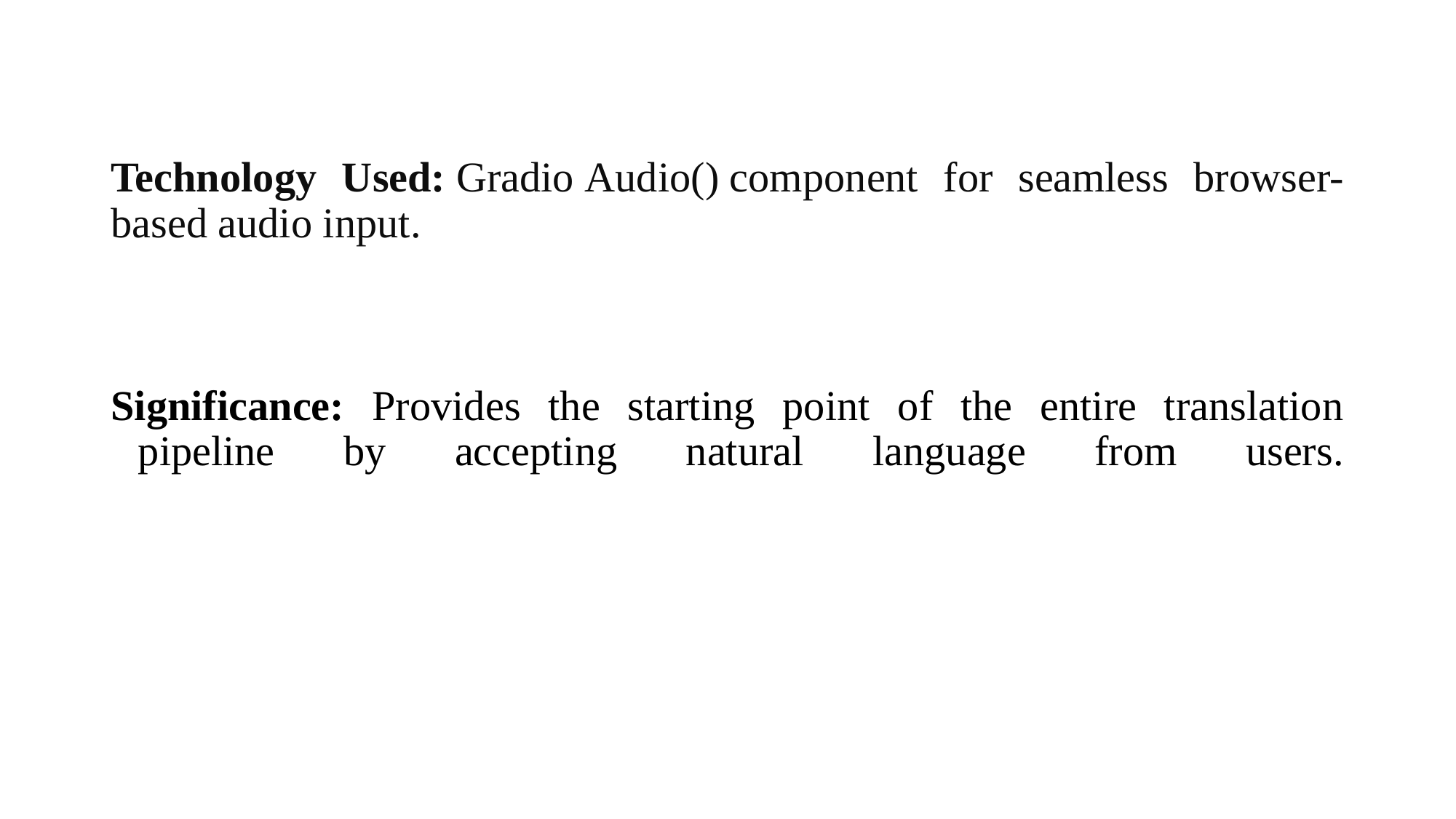

Technology Used: Gradio Audio() component for seamless browser-based audio input.

Significance: Provides the starting point of the entire translation pipeline by accepting natural language from users.